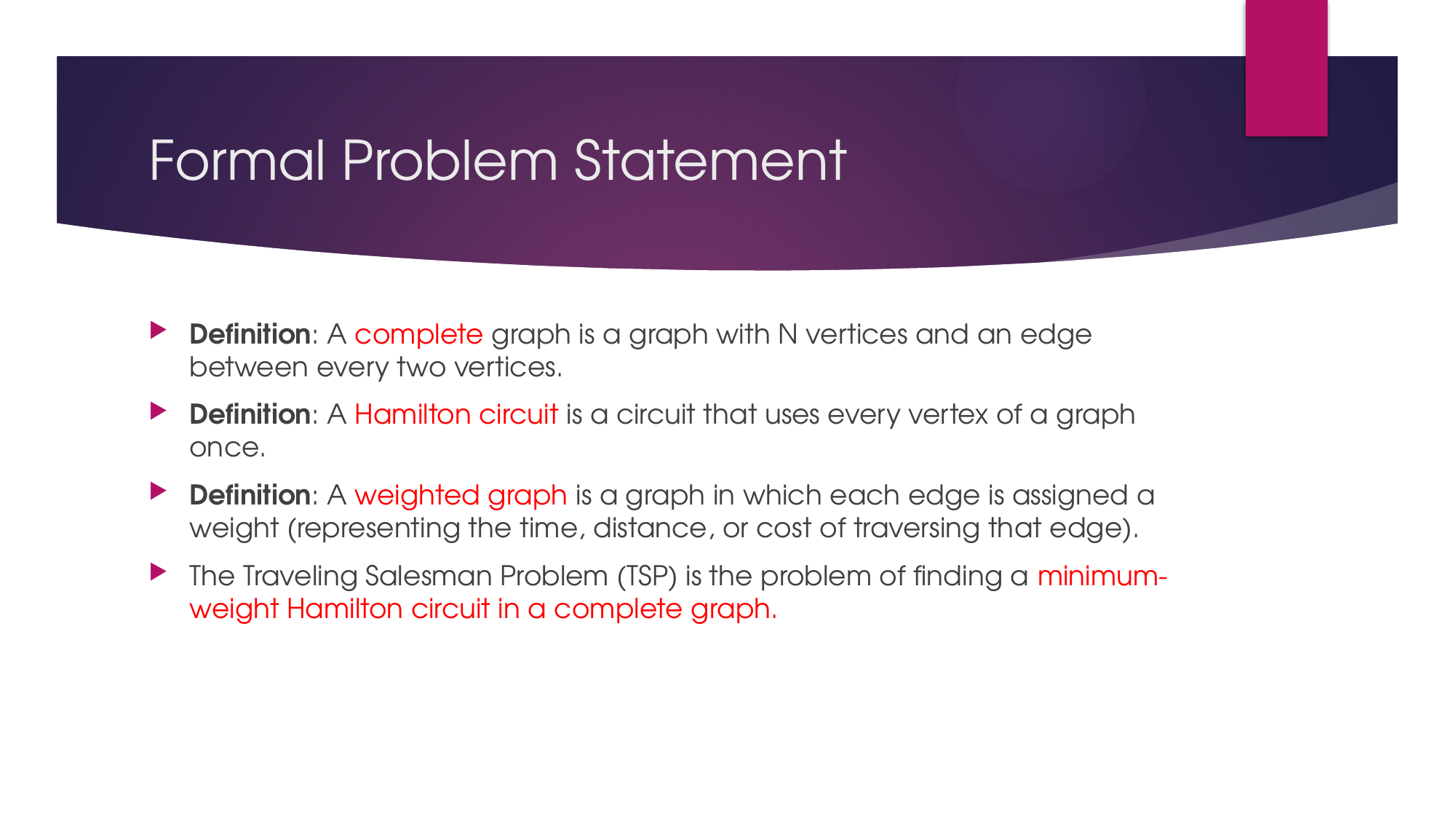

# Formal Problem Statement
Definition: A complete graph is a graph with N vertices and an edge between every two vertices.
Definition: A Hamilton circuit is a circuit that uses every vertex of a graph once.
Definition: A weighted graph is a graph in which each edge is assigned a weight (representing the time, distance, or cost of traversing that edge).
The Traveling Salesman Problem (TSP) is the problem of finding a minimum-weight Hamilton circuit in a complete graph.